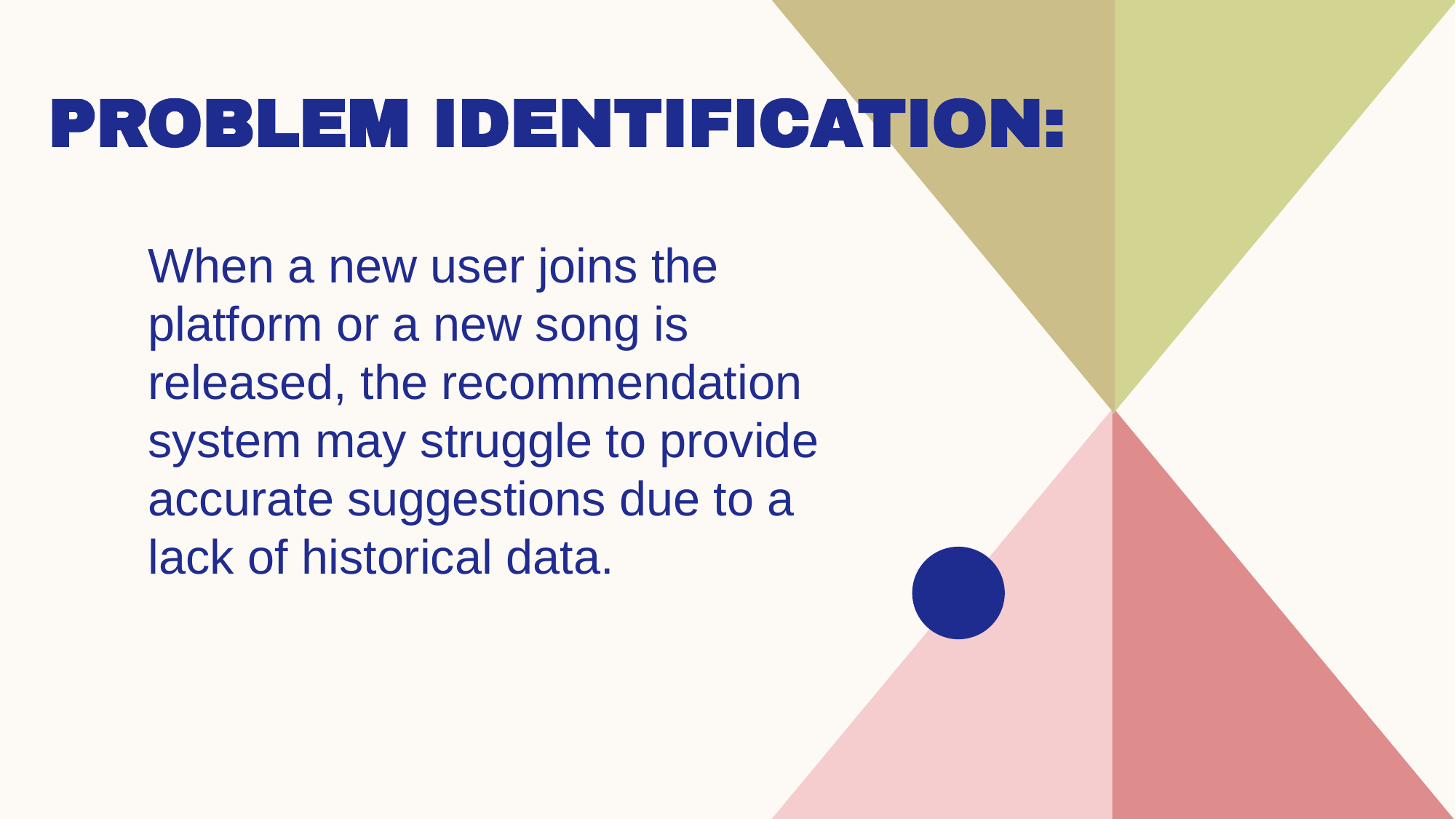

# Problem identification:
When a new user joins the platform or a new song is released, the recommendation system may struggle to provide accurate suggestions due to a lack of historical data.